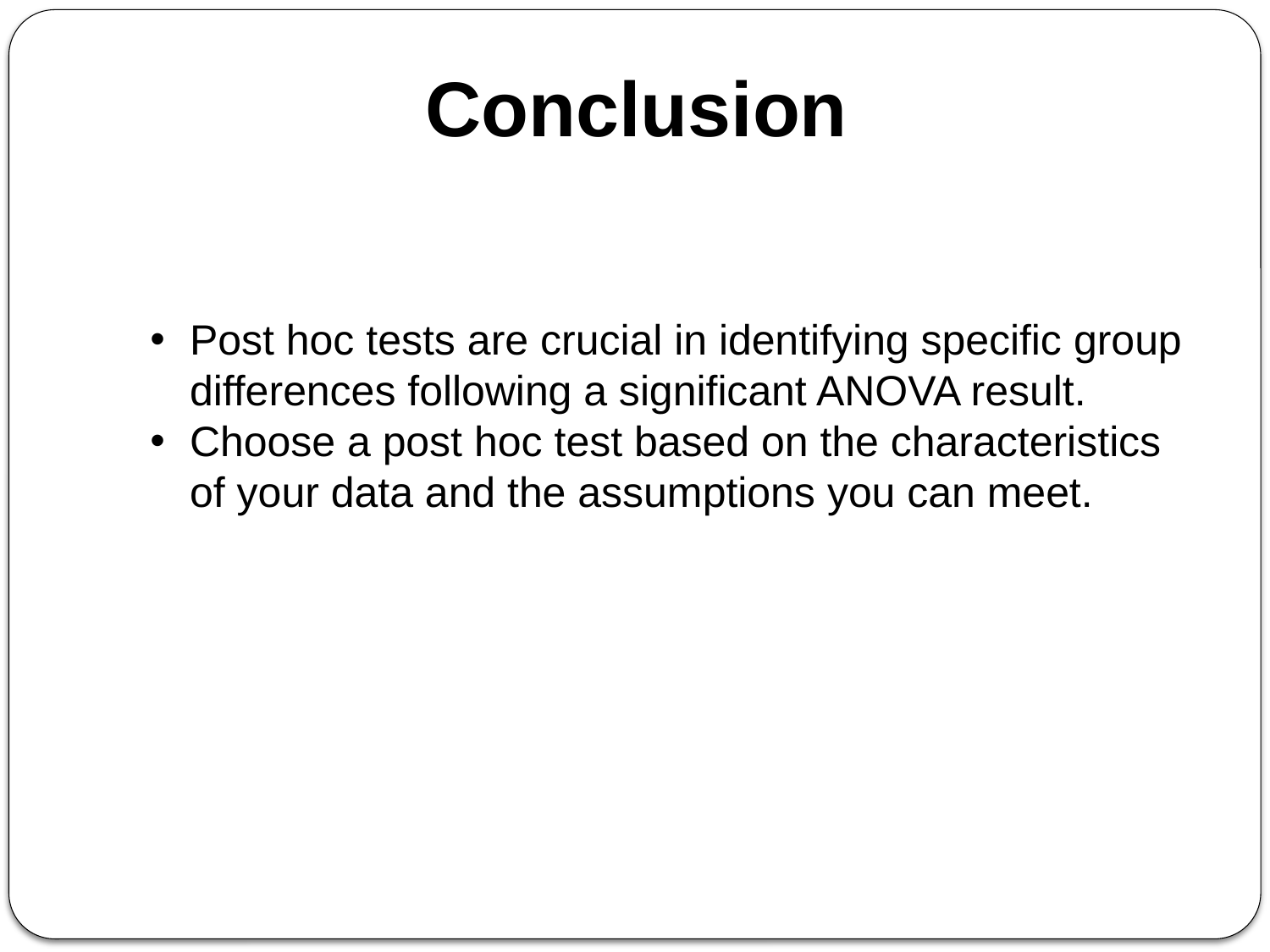

Conclusion
Post hoc tests are crucial in identifying specific group differences following a significant ANOVA result.
Choose a post hoc test based on the characteristics of your data and the assumptions you can meet.